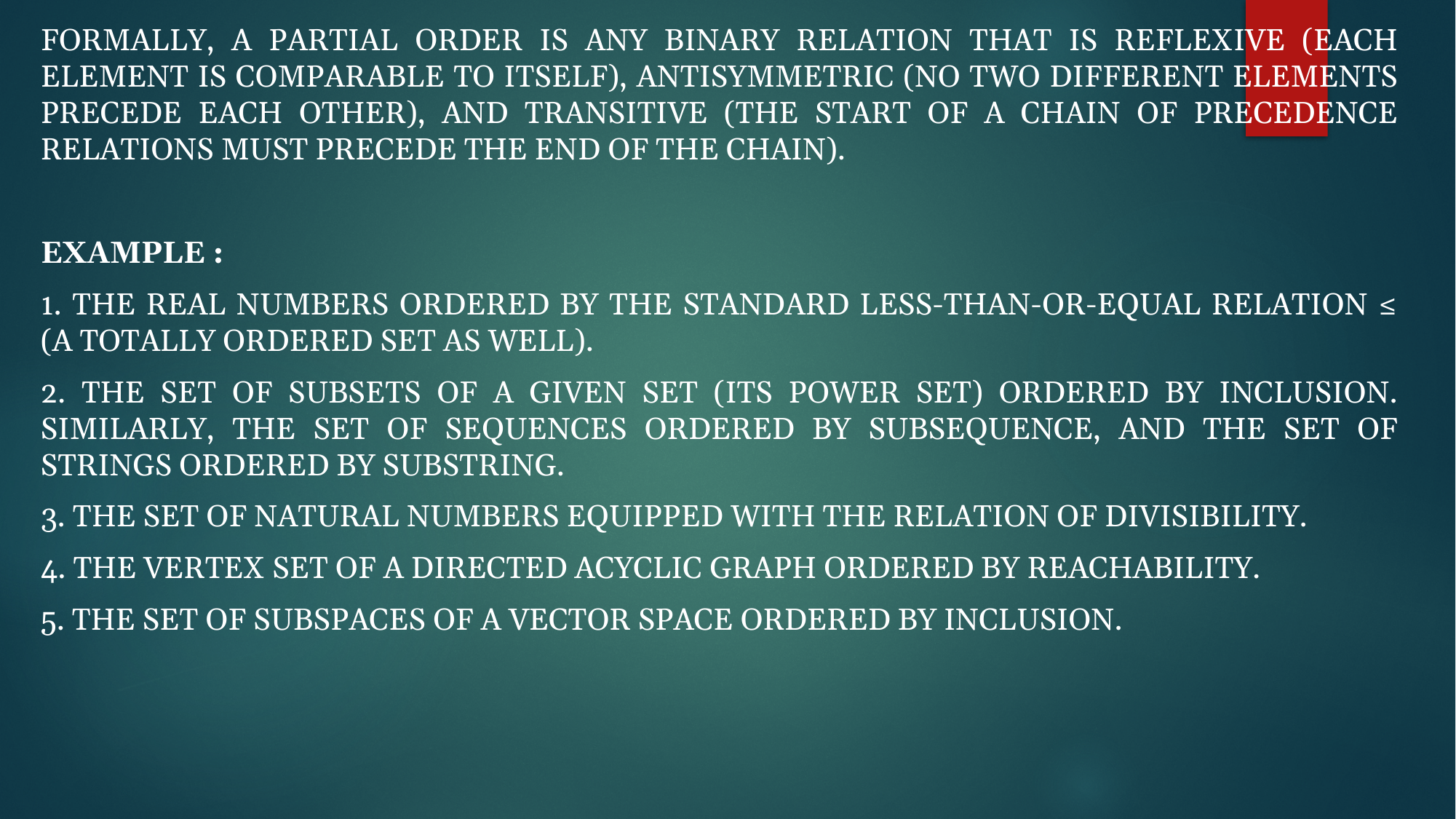

Formally, a partial order is any binary relation that is reflexive (each element is comparable to itself), antisymmetric (no two different elements precede each other), and transitive (the start of a chain of precedence relations must precede the end of the chain).

EXAMPLE :
1. The real numbers ordered by the standard less-than-or-equal relation ≤ (a totally ordered set as well).
2. The set of subsets of a given set (its power set) ordered by inclusion. Similarly, the set of sequences ordered by subsequence, and the set of strings ordered by substring.
3. The set of natural numbers equipped with the relation of divisibility.
4. The vertex set of a directed acyclic graph ordered by reachability.
5. The set of subspaces of a vector space ordered by inclusion.